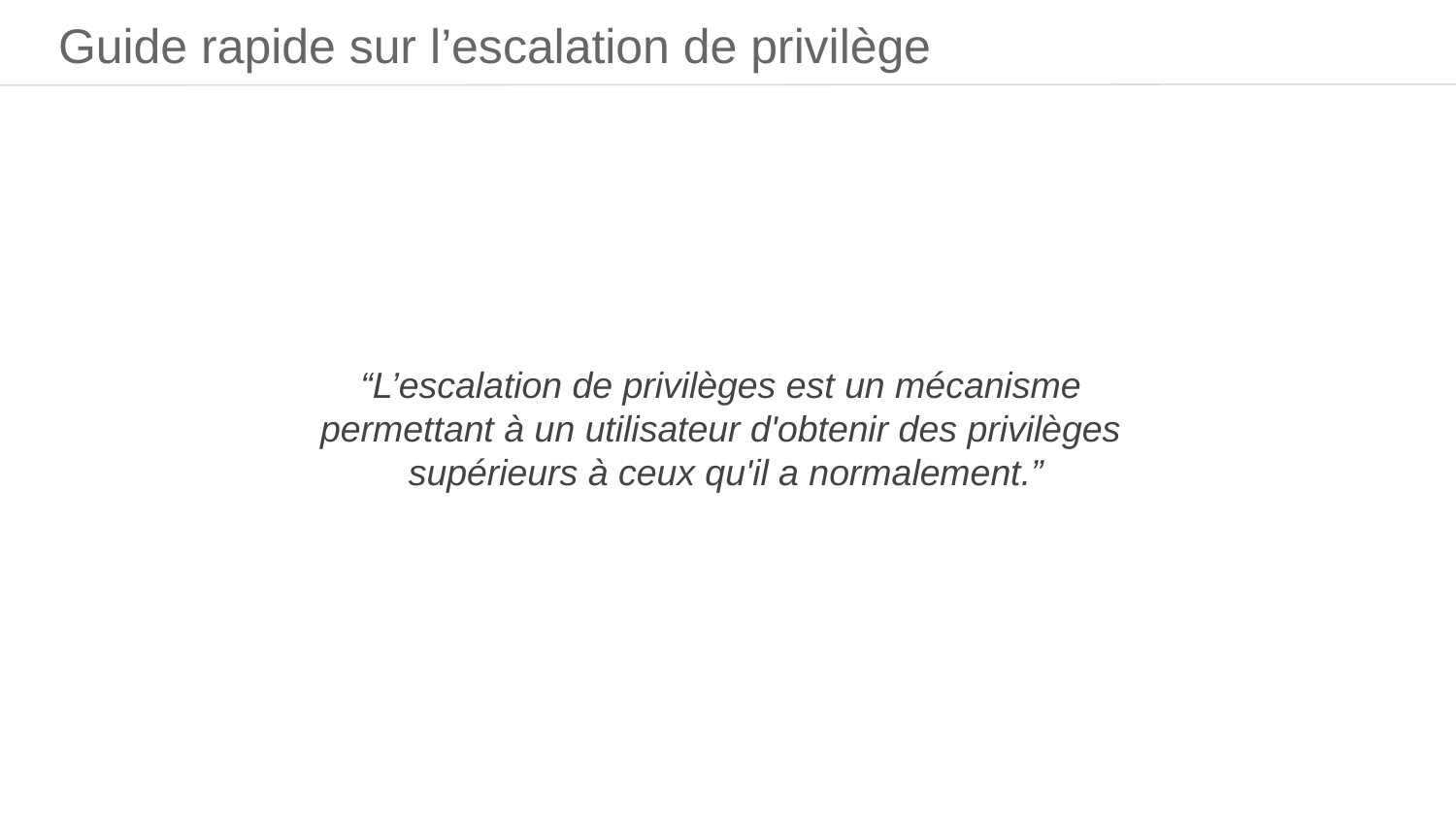

Guide rapide sur l’escalation de privilège

“L’escalation de privilèges est un mécanisme
permettant à un utilisateur d'obtenir des privilèges
supérieurs à ceux qu'il a normalement.”